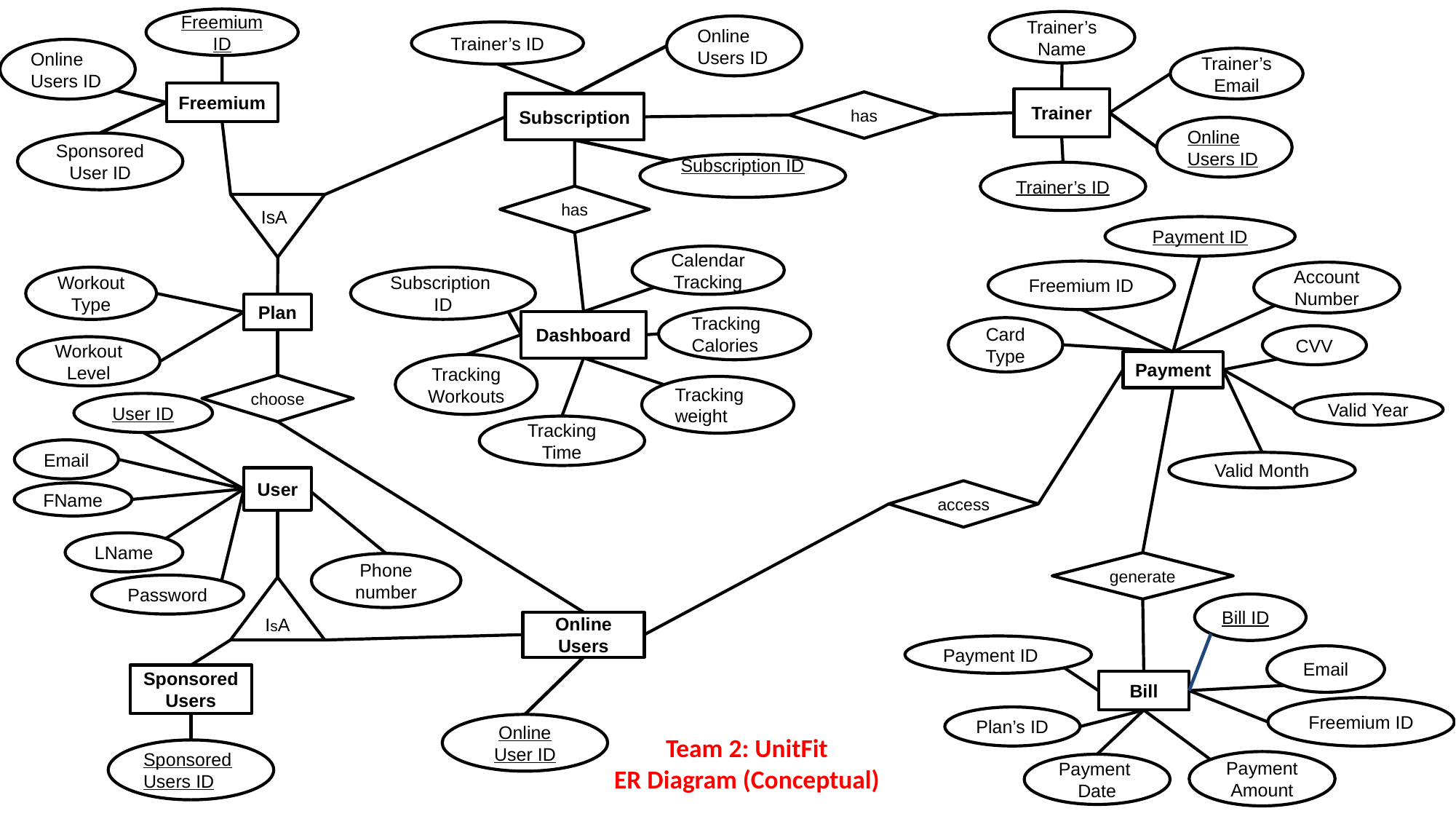

FreemiumID
Trainer’s Name
Online Users ID
Trainer’s ID
Online Users ID
Trainer’s Email
Freemium
Trainer
has
Subscription
Online Users ID
Sponsored User ID
Subscription ID

Trainer’s ID
has

IsA
Payment ID
Calendar Tracking
Freemium ID
Account Number
Subscription  ID
Workout Type
Plan
Tracking Calories
Dashboard
Card Type
CVV
Workout Level
Payment
Tracking Workouts
choose
Tracking weight
User ID
Valid Year
Tracking Time
Email
Valid Month
User
access
FName
LName
generate
Phone number
Password
IsA
Bill ID
Online Users
Payment ID
Email
Sponsored Users
Bill
Freemium ID
Plan’s ID
Online User ID
Team 2: UnitFit
ER Diagram (Conceptual)
Sponsored Users ID
Payment Amount
Payment  Date